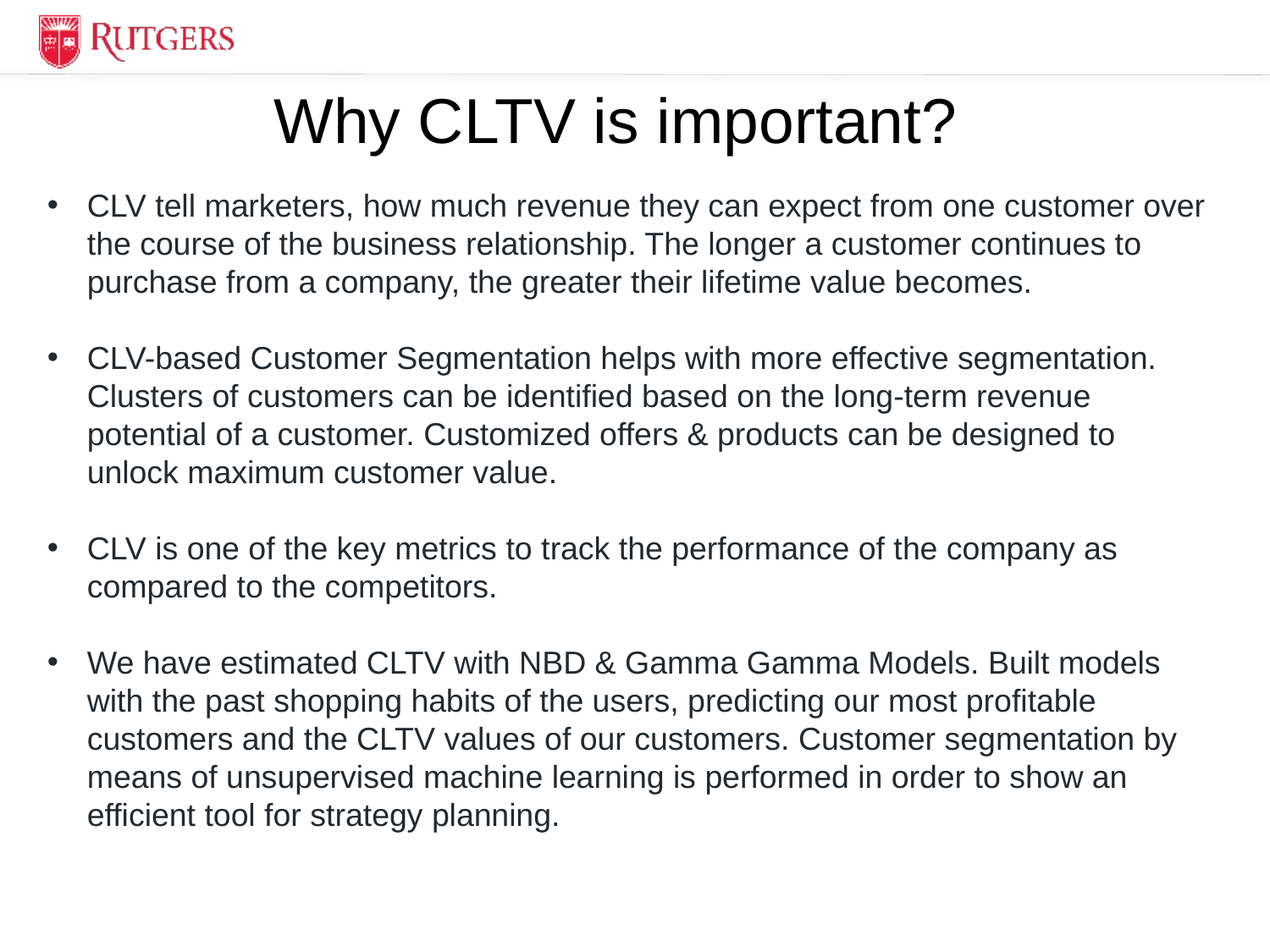

Why CLTV is important?

CLV tell marketers, how much revenue they can expect from one customer over the course of the business relationship. The longer a customer continues to purchase from a company, the greater their lifetime value becomes.

CLV-based Customer Segmentation helps with more effective segmentation. Clusters of customers can be identified based on the long-term revenue potential of a customer. Customized offers & products can be designed to unlock maximum customer value.

CLV is one of the key metrics to track the performance of the company as compared to the competitors.

We have estimated CLTV with NBD & Gamma Gamma Models. Built models with the past shopping habits of the users, predicting our most profitable customers and the CLTV values of our customers. Customer segmentation by means of unsupervised machine learning is performed in order to show an efficient tool for strategy planning.